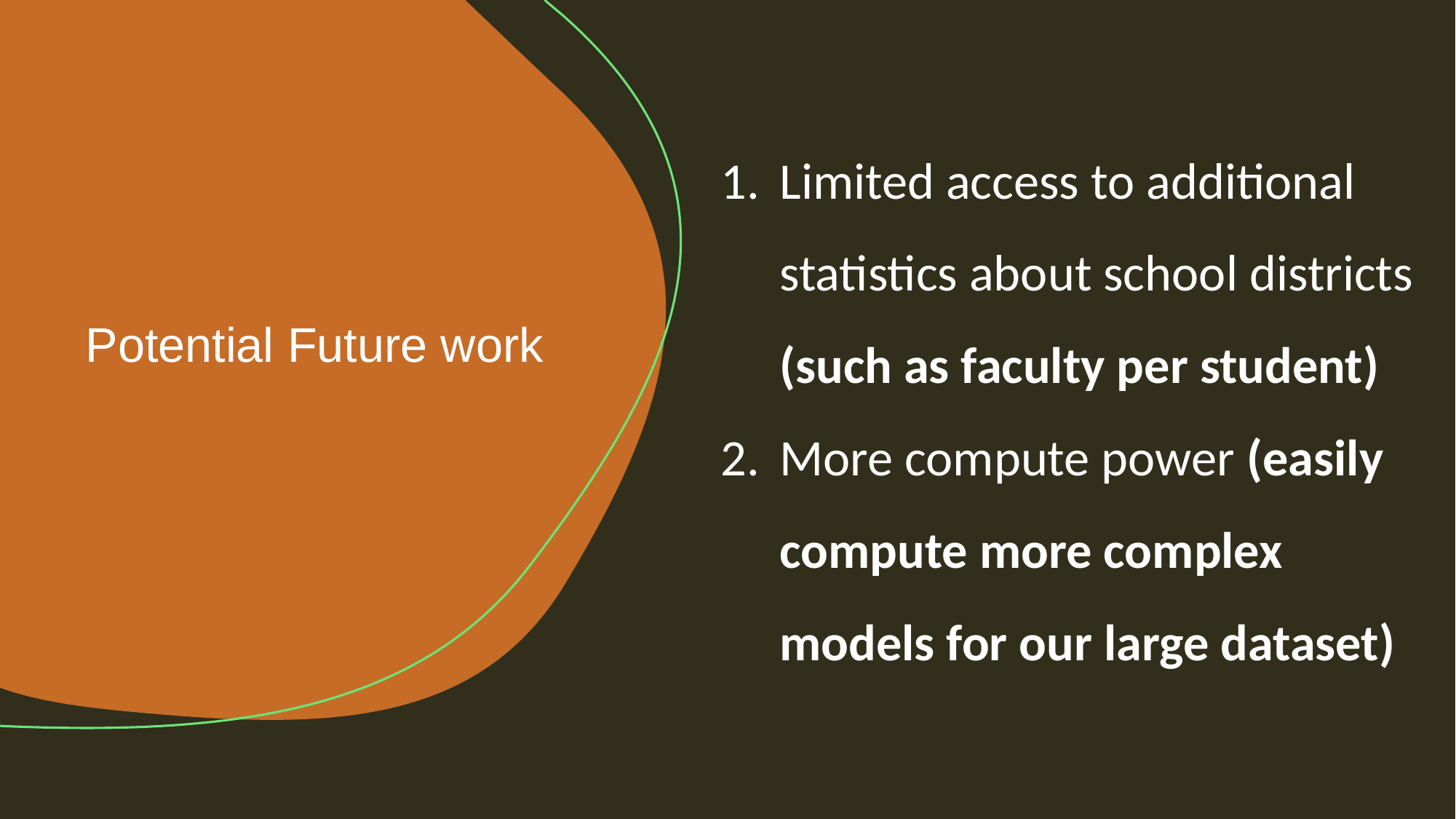

Limited access to additional statistics about school districts (such as faculty per student)
More compute power (easily compute more complex models for our large dataset)

# Potential Future work